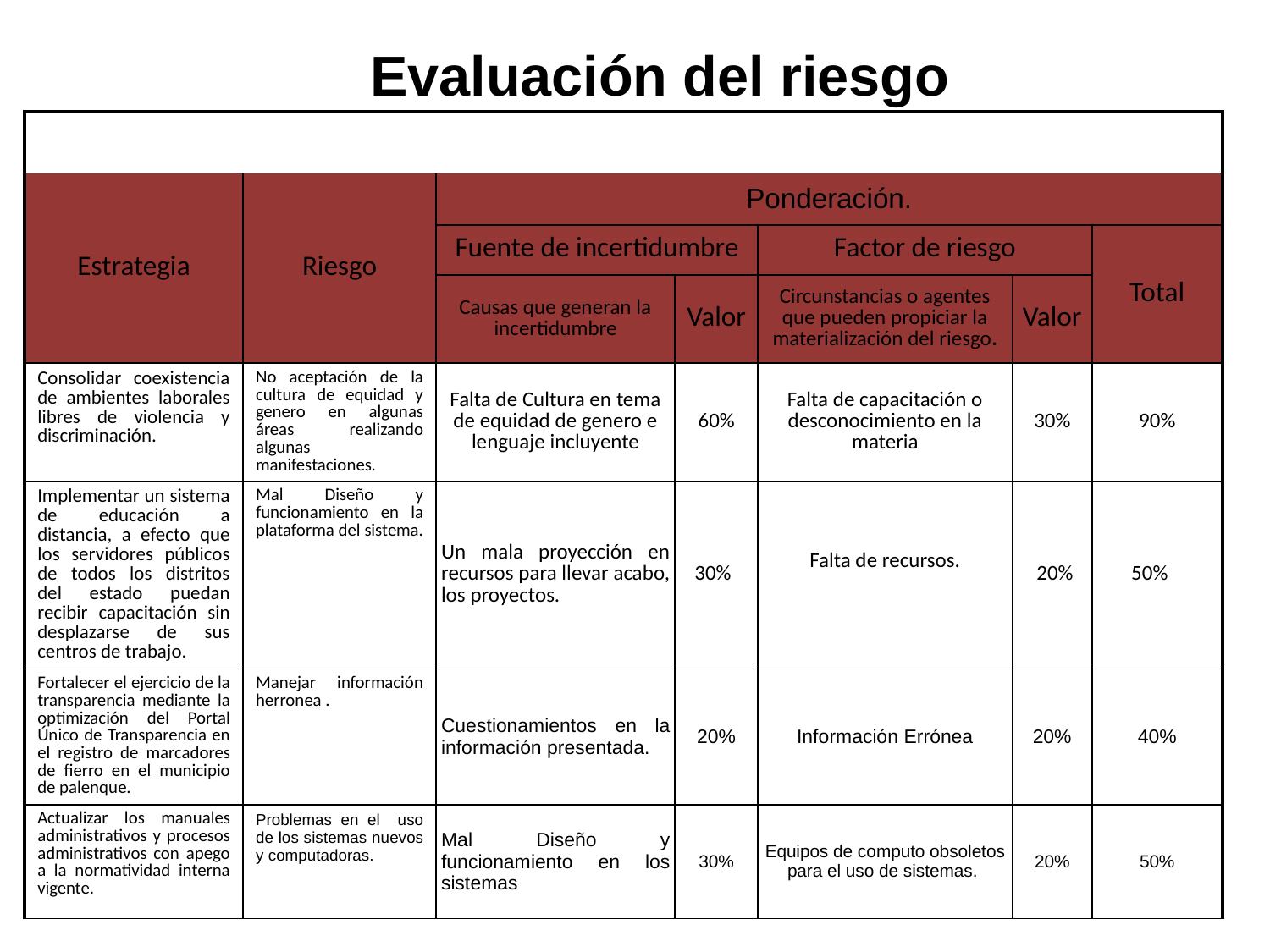

Evaluación del riesgo
|  |  |  |  |  |  |  |
| --- | --- | --- | --- | --- | --- | --- |
| Estrategia | Riesgo | Ponderación. |  |  |  |  |
|  |  | Fuente de incertidumbre |  | Factor de riesgo |  | Total |
|  |  | Causas que generan la incertidumbre | Valor | Circunstancias o agentes que pueden propiciar la materialización del riesgo. | Valor |  |
| Consolidar coexistencia de ambientes laborales libres de violencia y discriminación. | No aceptación de la cultura de equidad y genero en algunas áreas realizando algunas manifestaciones. | Falta de Cultura en tema de equidad de genero e lenguaje incluyente | 60% | Falta de capacitación o desconocimiento en la materia | 30% | 90% |
| Implementar un sistema de educación a distancia, a efecto que los servidores públicos de todos los distritos del estado puedan recibir capacitación sin desplazarse de sus centros de trabajo. | Mal Diseño y funcionamiento en la plataforma del sistema. | Un mala proyección en recursos para llevar acabo, los proyectos. | 30% | Falta de recursos. | 20% | 50% |
| Fortalecer el ejercicio de la transparencia mediante la optimización del Portal Único de Transparencia en el registro de marcadores de fierro en el municipio de palenque. | Manejar información herronea . | Cuestionamientos en la información presentada. | 20% | Información Errónea | 20% | 40% |
| Actualizar los manuales administrativos y procesos administrativos con apego a la normatividad interna vigente. | Problemas en el uso de los sistemas nuevos y computadoras. | Mal Diseño y funcionamiento en los sistemas | 30% | Equipos de computo obsoletos para el uso de sistemas. | 20% | 50% |